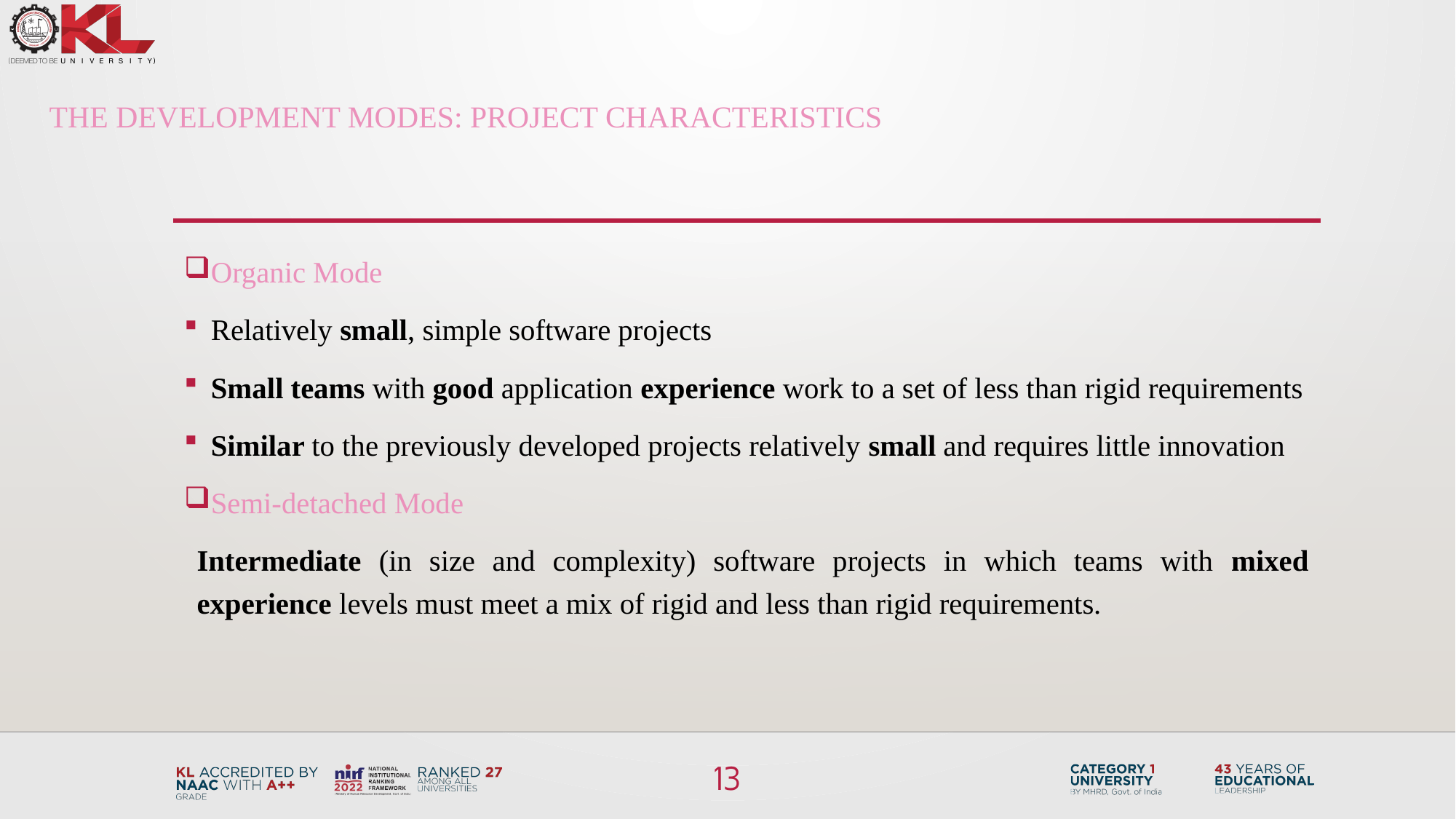

# The Development Modes: Project Characteristics
Organic Mode
Relatively small, simple software projects
Small teams with good application experience work to a set of less than rigid requirements
Similar to the previously developed projects relatively small and requires little innovation
Semi-detached Mode
Intermediate (in size and complexity) software projects in which teams with mixed experience levels must meet a mix of rigid and less than rigid requirements.

13